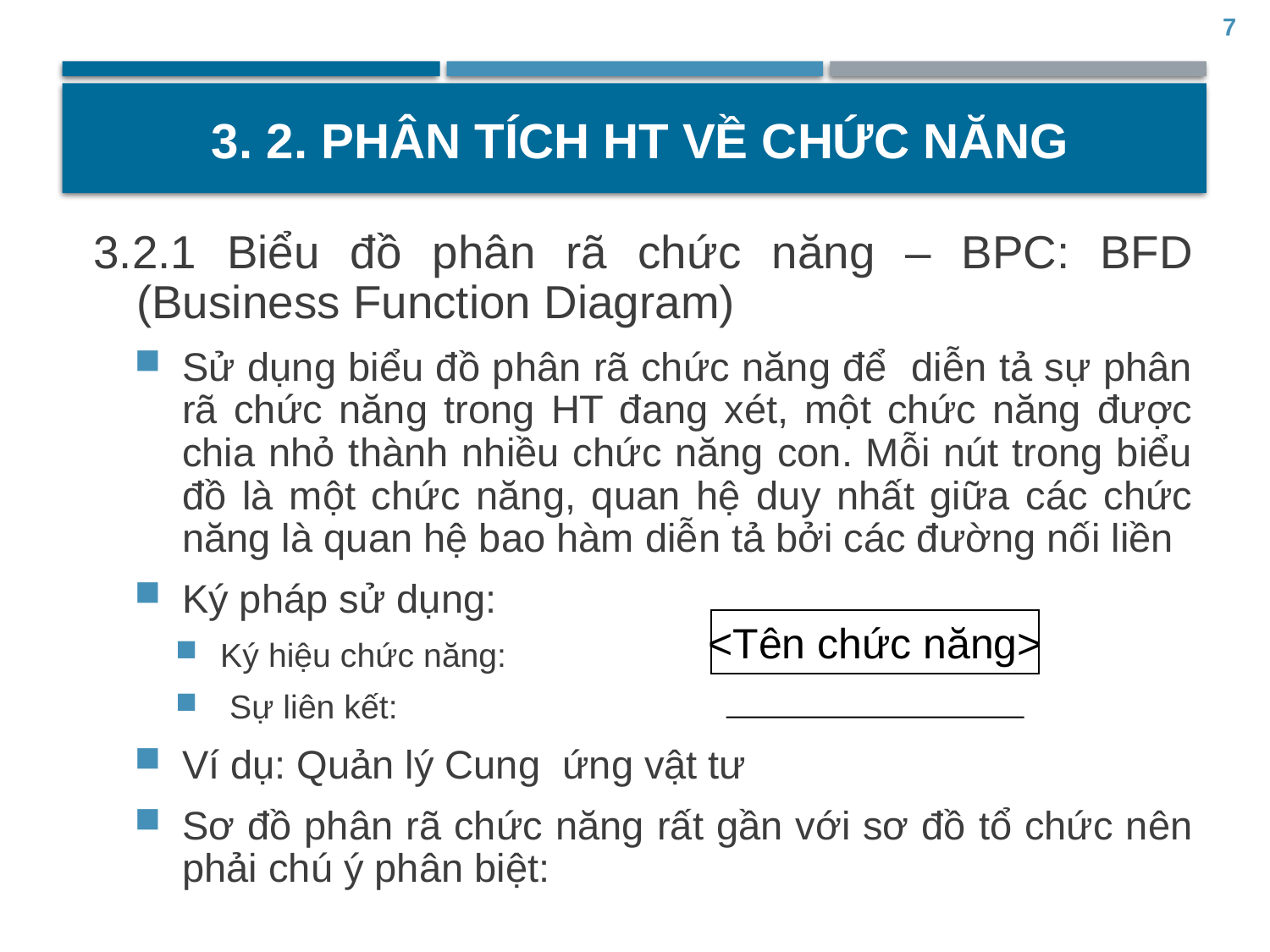

7
# 3. 2. Phân tích HT về chức năng
3.2.1 Biểu đồ phân rã chức năng – BPC: BFD (Business Function Diagram)
Sử dụng biểu đồ phân rã chức năng để  diễn tả sự phân rã chức năng trong HT đang xét, một chức năng được chia nhỏ thành nhiều chức năng con. Mỗi nút trong biểu đồ là một chức năng, quan hệ duy nhất giữa các chức năng là quan hệ bao hàm diễn tả bởi các đường nối liền
Ký pháp sử dụng:
Ký hiệu chức năng:
 Sự liên kết:
Ví dụ: Quản lý Cung  ứng vật tư
Sơ đồ phân rã chức năng rất gần với sơ đồ tổ chức nên phải chú ý phân biệt:
<Tên chức năng>